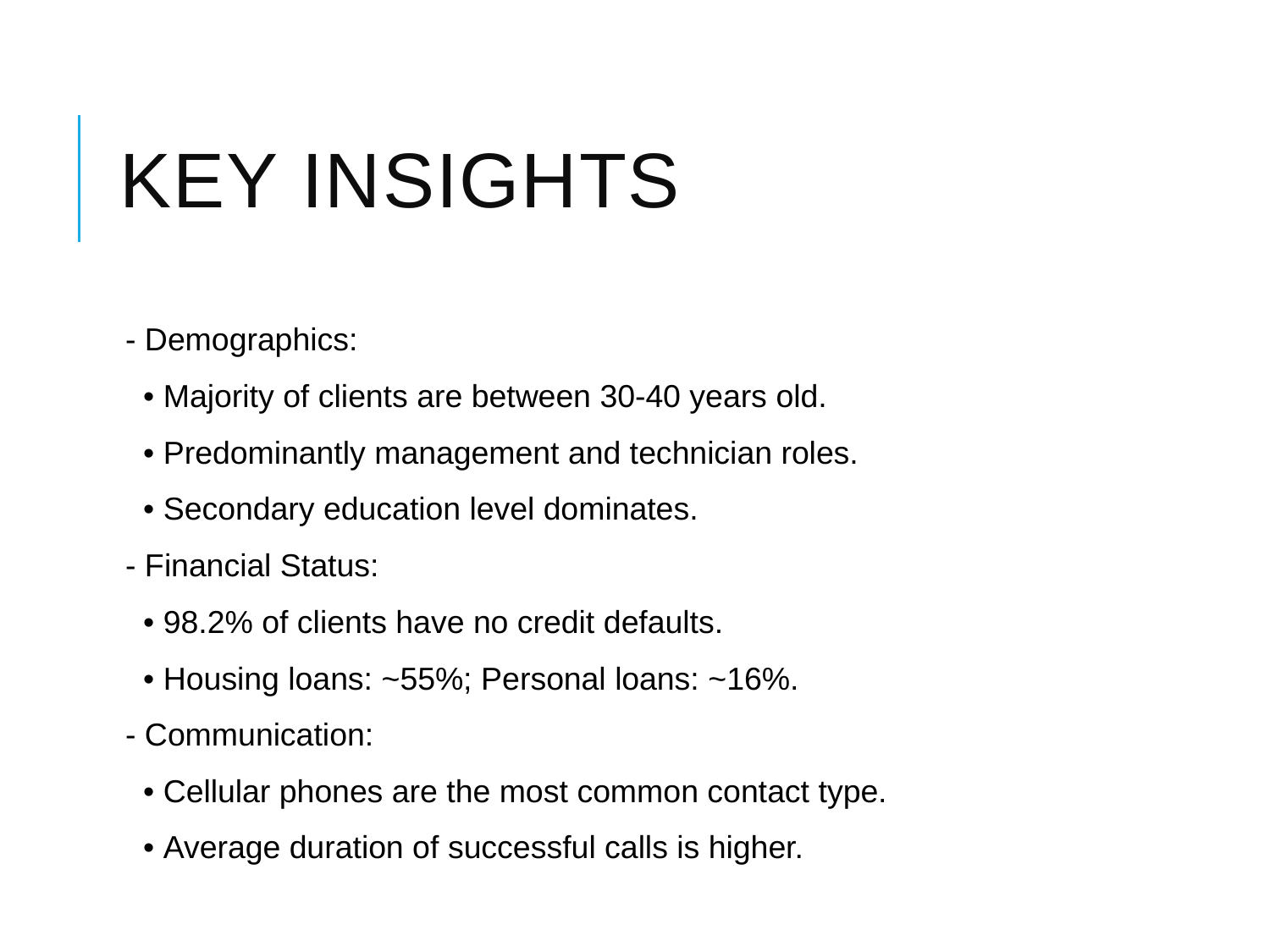

# Key Insights
- Demographics:
  • Majority of clients are between 30-40 years old.
  • Predominantly management and technician roles.
  • Secondary education level dominates.
- Financial Status:
  • 98.2% of clients have no credit defaults.
  • Housing loans: ~55%; Personal loans: ~16%.
- Communication:
  • Cellular phones are the most common contact type.
  • Average duration of successful calls is higher.